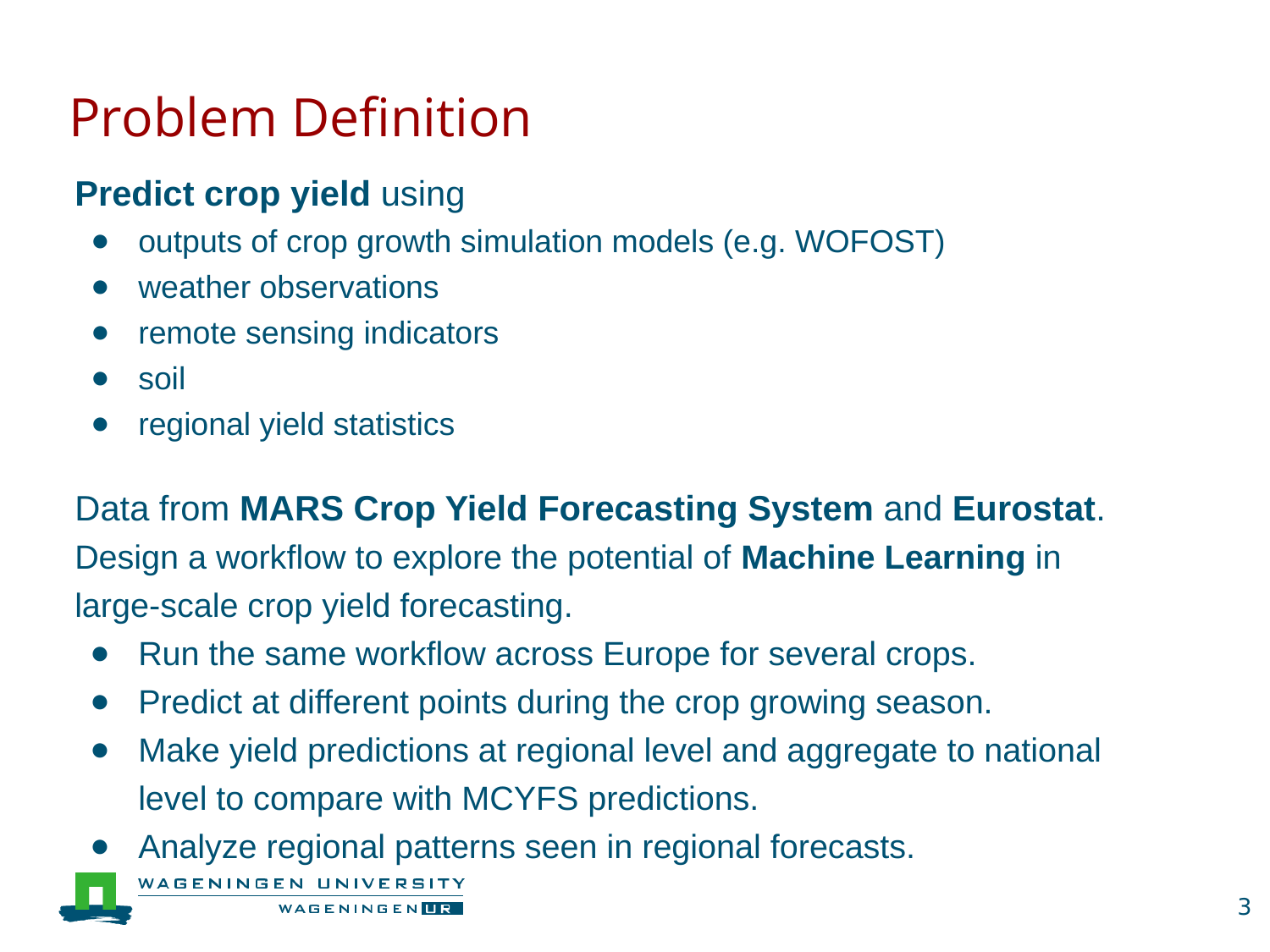

# Problem Definition
Predict crop yield using
outputs of crop growth simulation models (e.g. WOFOST)
weather observations
remote sensing indicators
soil
regional yield statistics

Data from MARS Crop Yield Forecasting System and Eurostat.
Design a workflow to explore the potential of Machine Learning in large-scale crop yield forecasting.
Run the same workflow across Europe for several crops.
Predict at different points during the crop growing season.
Make yield predictions at regional level and aggregate to national level to compare with MCYFS predictions.
Analyze regional patterns seen in regional forecasts.

3